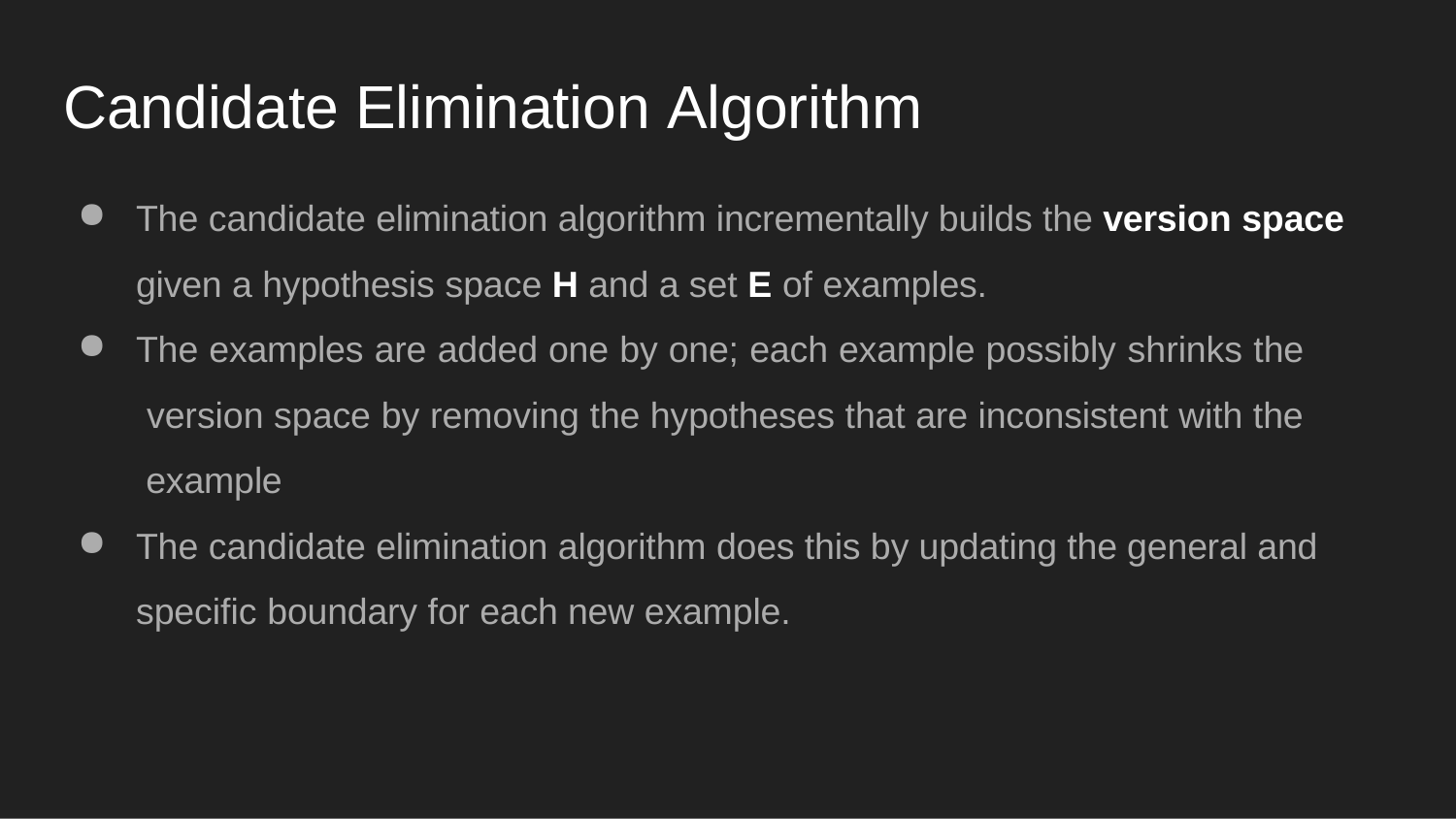

# Candidate Elimination Algorithm
The candidate elimination algorithm incrementally builds the version space
given a hypothesis space H and a set E of examples.
The examples are added one by one; each example possibly shrinks the  version space by removing the hypotheses that are inconsistent with the  example
The candidate elimination algorithm does this by updating the general and  specific boundary for each new example.